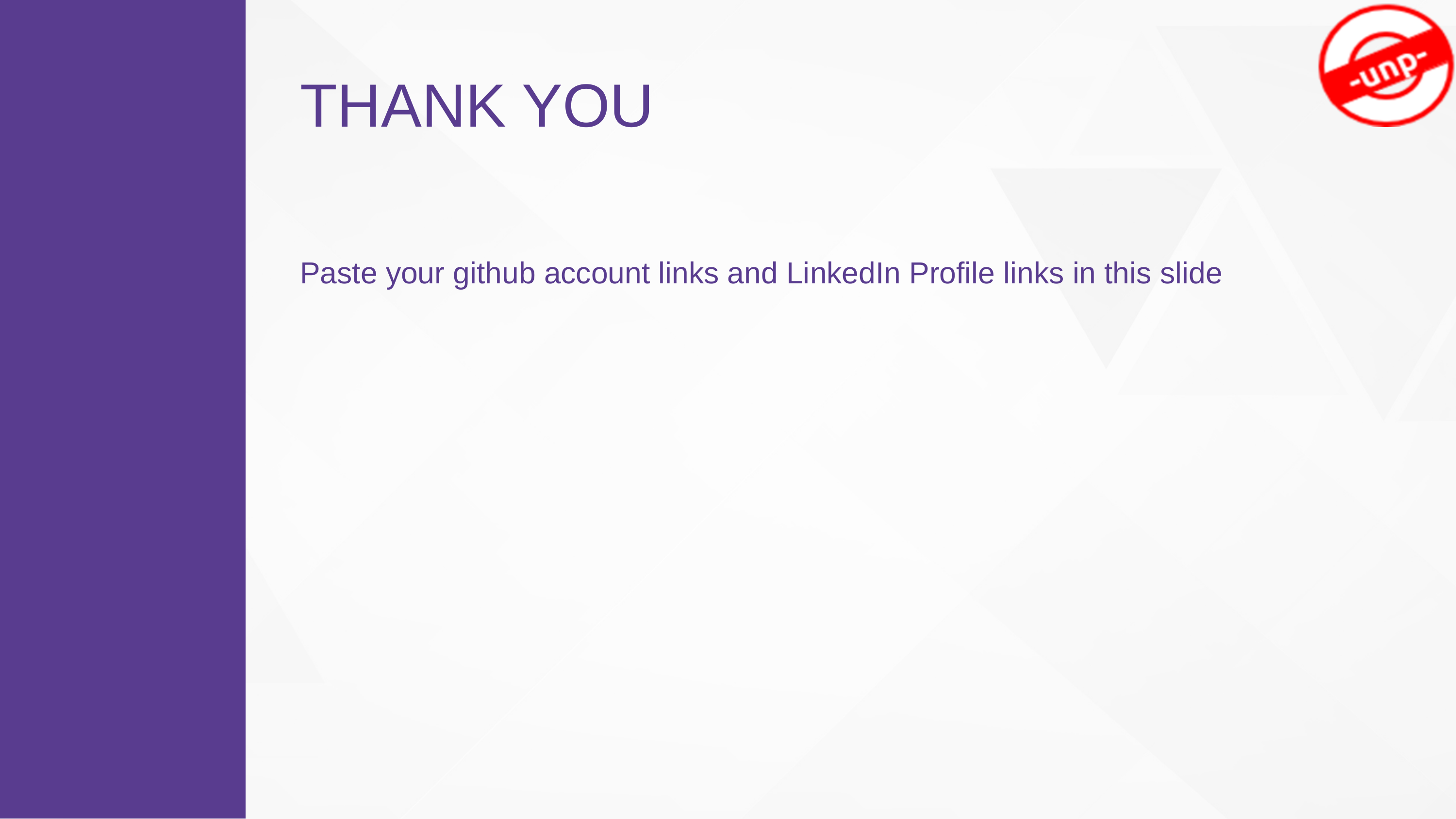

THANK YOU
Paste your github account links and LinkedIn Profile links in this slide